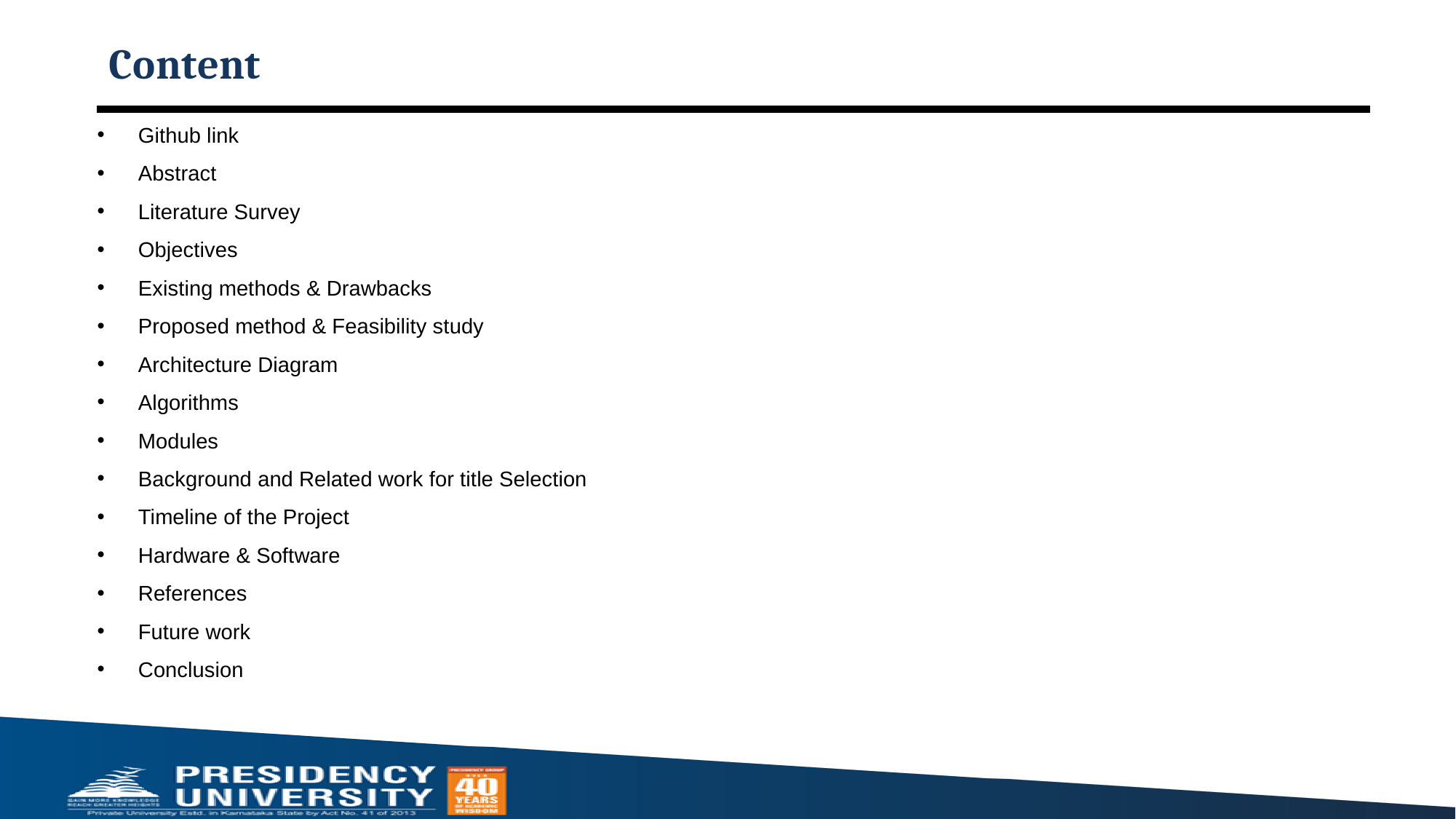

# Content
Github link
Abstract
Literature Survey
Objectives
Existing methods & Drawbacks
Proposed method & Feasibility study
Architecture Diagram
Algorithms
Modules
Background and Related work for title Selection
Timeline of the Project
Hardware & Software
References
Future work
Conclusion